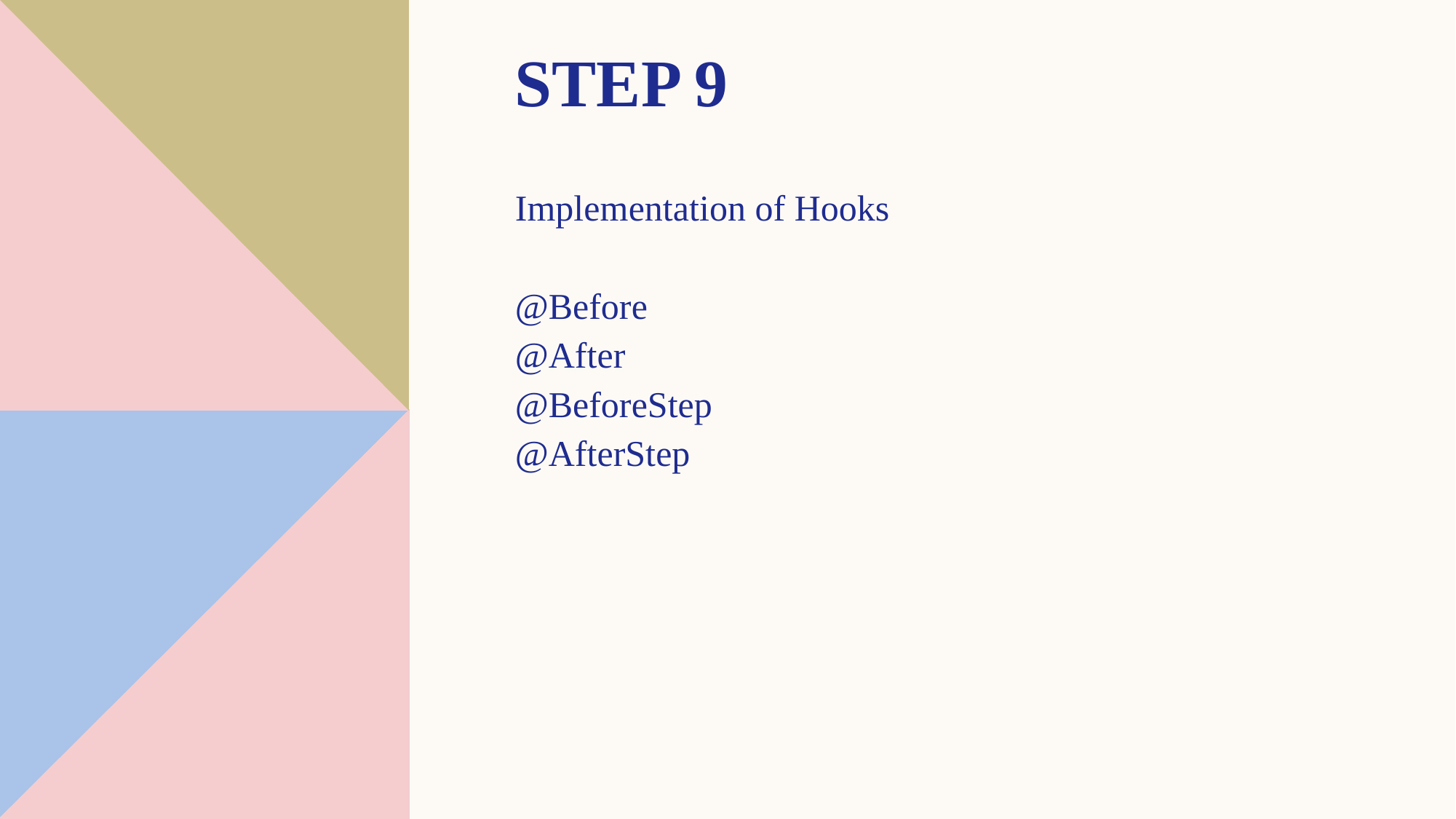

# Step 9
Implementation of Hooks

@Before
@After
@BeforeStep
@AfterStep